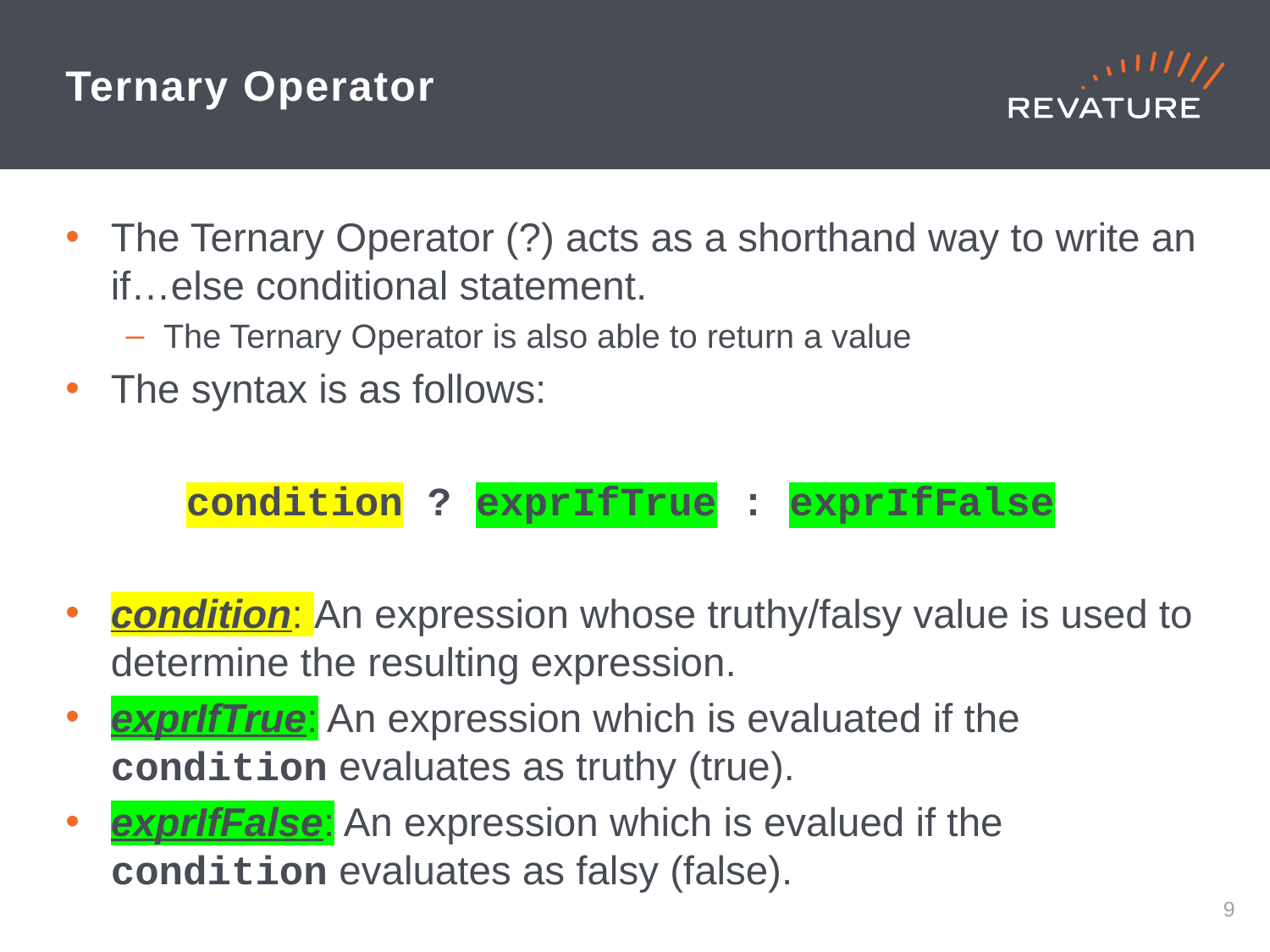

# Ternary Operator
The Ternary Operator (?) acts as a shorthand way to write an if…else conditional statement.
The Ternary Operator is also able to return a value
The syntax is as follows:

	condition ? exprIfTrue : exprIfFalse

condition: An expression whose truthy/falsy value is used to determine the resulting expression.
exprIfTrue: An expression which is evaluated if the condition evaluates as truthy (true).
exprIfFalse: An expression which is evalued if the condition evaluates as falsy (false).

9